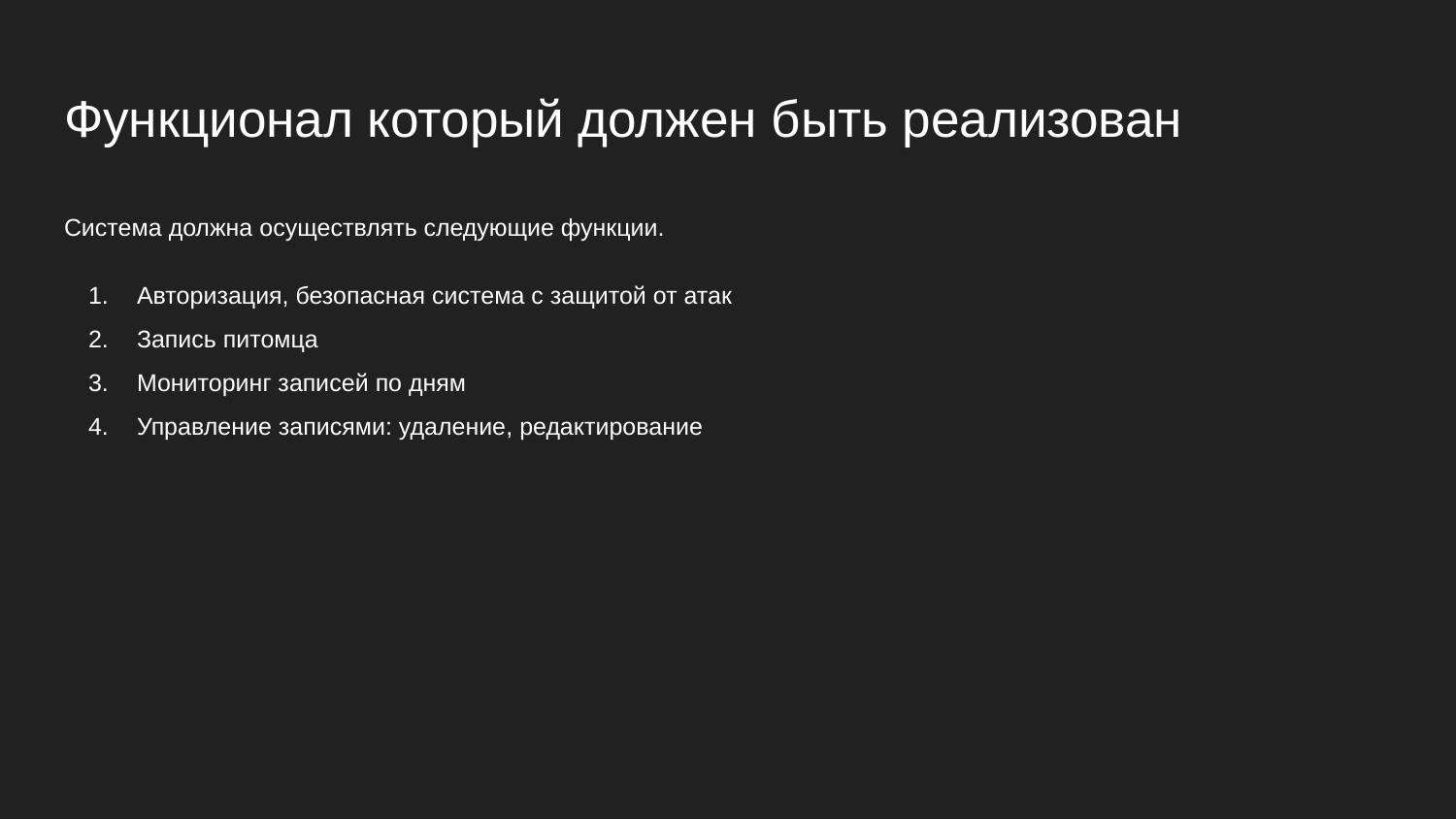

# Функционал который должен быть реализован
Система должна осуществлять следующие функции.
Авторизация, безопасная система с защитой от атак
Запись питомца
Мониторинг записей по дням
Управление записями: удаление, редактирование